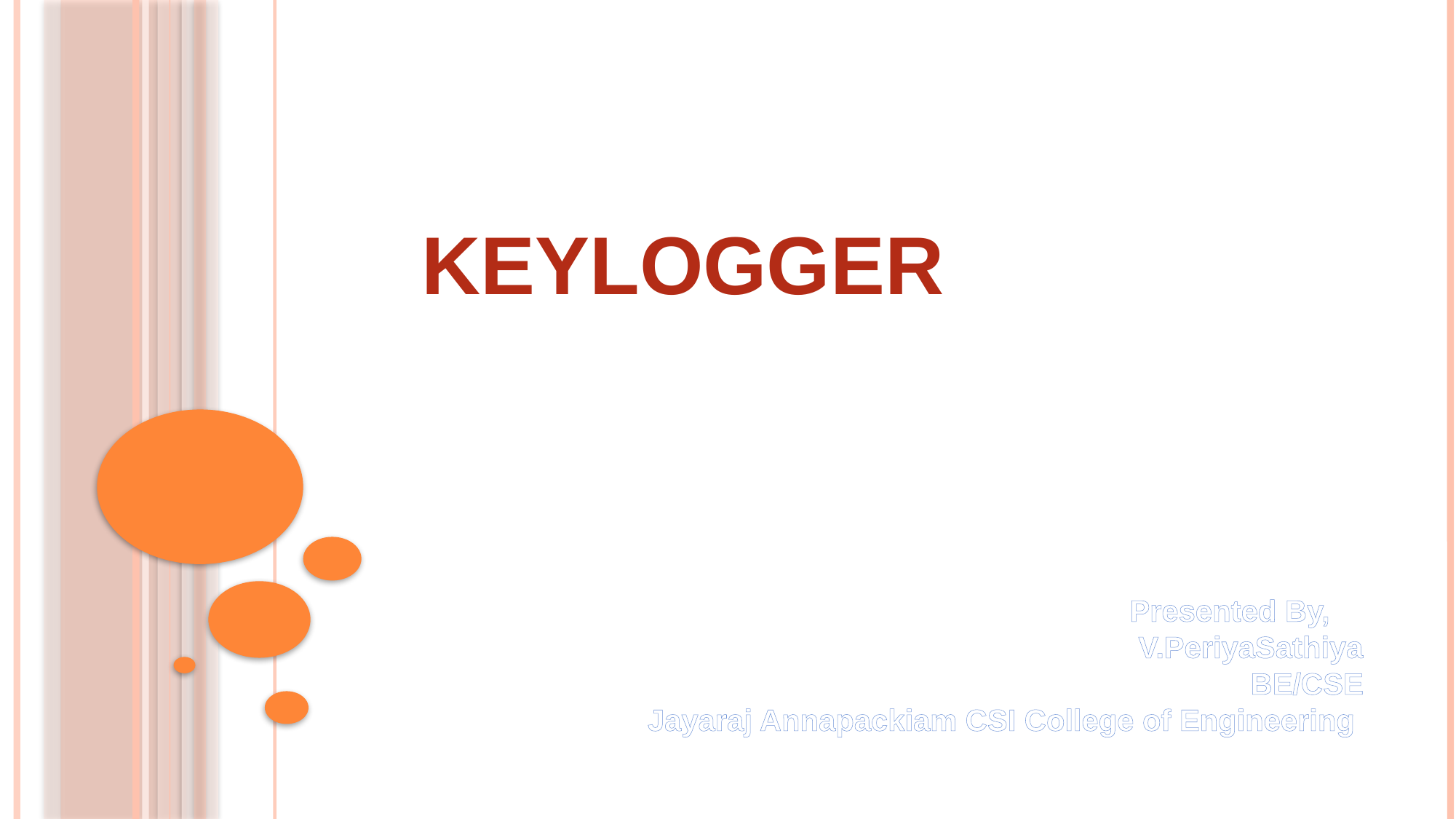

# KEYLOGGER
                                         Presented By,
V.PeriyaSathiya
BE/CSE
Jayaraj Annapackiam CSI College of Engineering